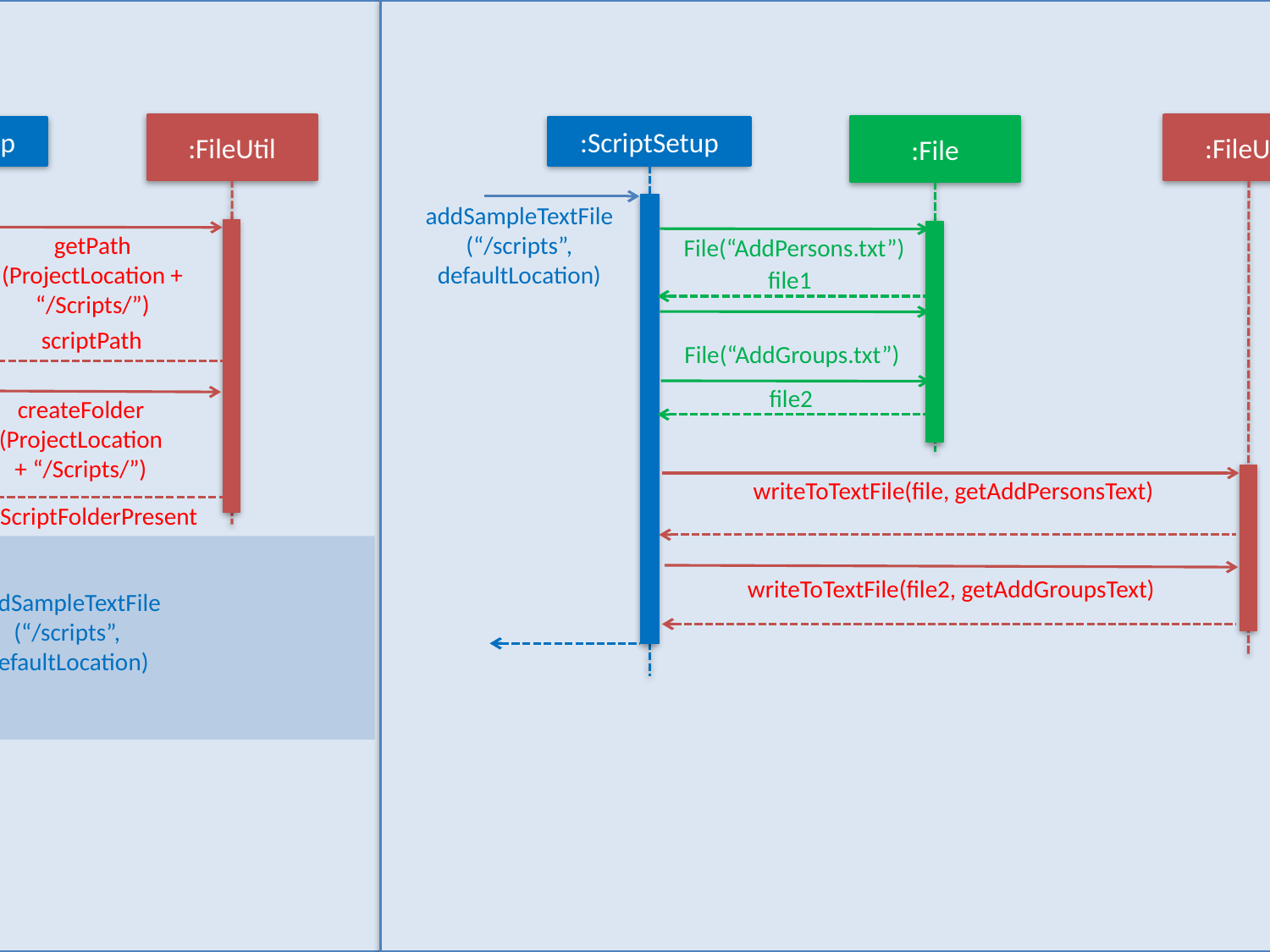

MainApp

:FileUtil
:FileUtil
:File
:ScriptSetup
:ScriptSetup

execute
(“/scripts/”)
addSampleTextFile
(“/scripts”, defaultLocation)

getPath
(ProjectLocation + “/Scripts/”)
File(“AddPersons.txt”)
file1
scriptPath
File(“AddGroups.txt”)
file2
createFolder
(ProjectLocation + “/Scripts/”)

writeToTextFile(file, getAddPersonsText)
isScriptFolderPresent
alt

writeToTextFile(file2, getAddGroupsText)
(!isScriptFolderPresent)
addSampleTextFile(“/scripts”, defaultLocation)